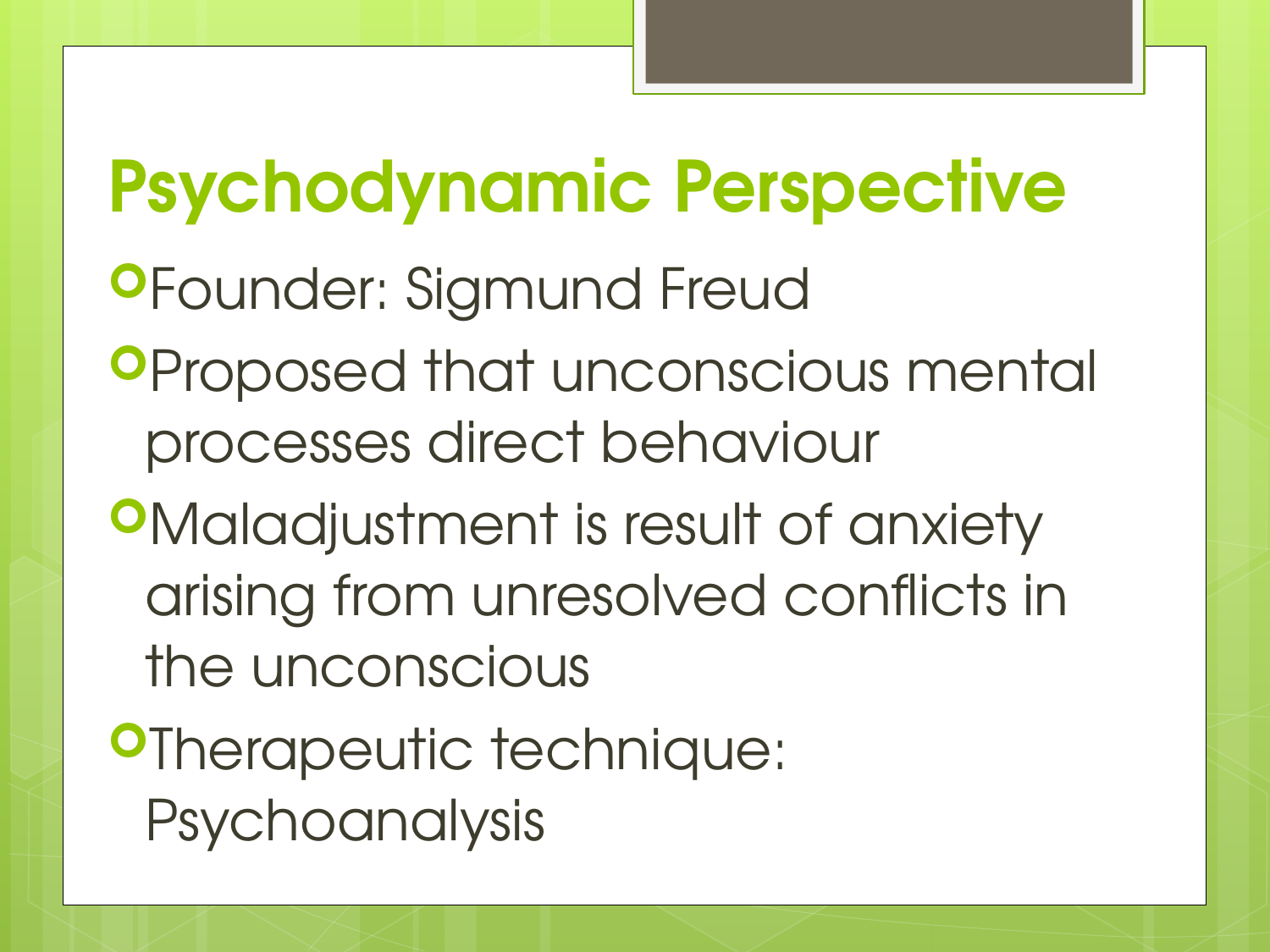

# Psychodynamic Perspective
Founder: Sigmund Freud
Proposed that unconscious mental processes direct behaviour
Maladjustment is result of anxiety arising from unresolved conflicts in the unconscious
Therapeutic technique: Psychoanalysis